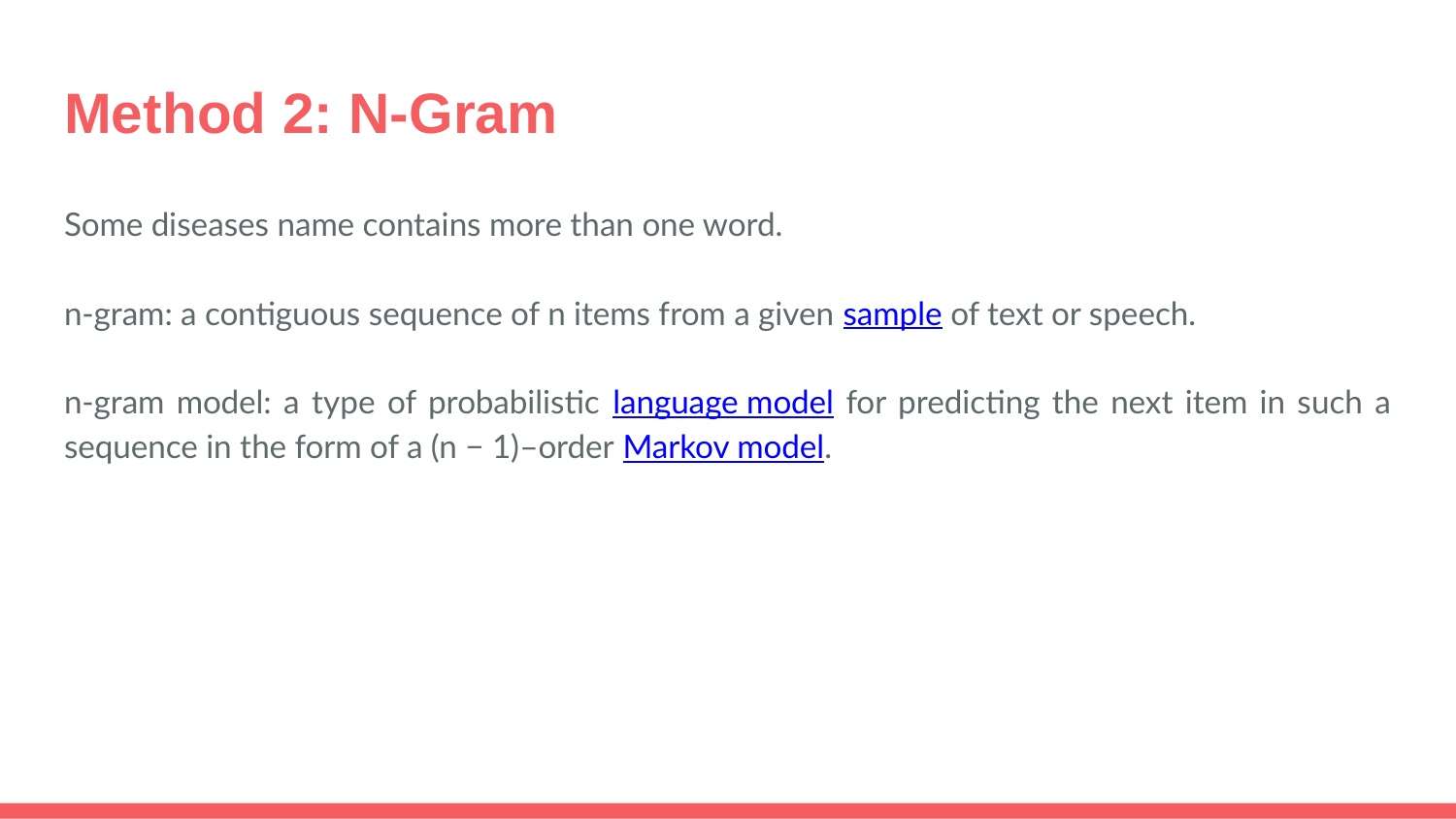

# Method 2: N-Gram
Some diseases name contains more than one word.

n-gram: a contiguous sequence of n items from a given sample of text or speech.

n-gram model: a type of probabilistic language model for predicting the next item in such a sequence in the form of a (n − 1)–order Markov model.